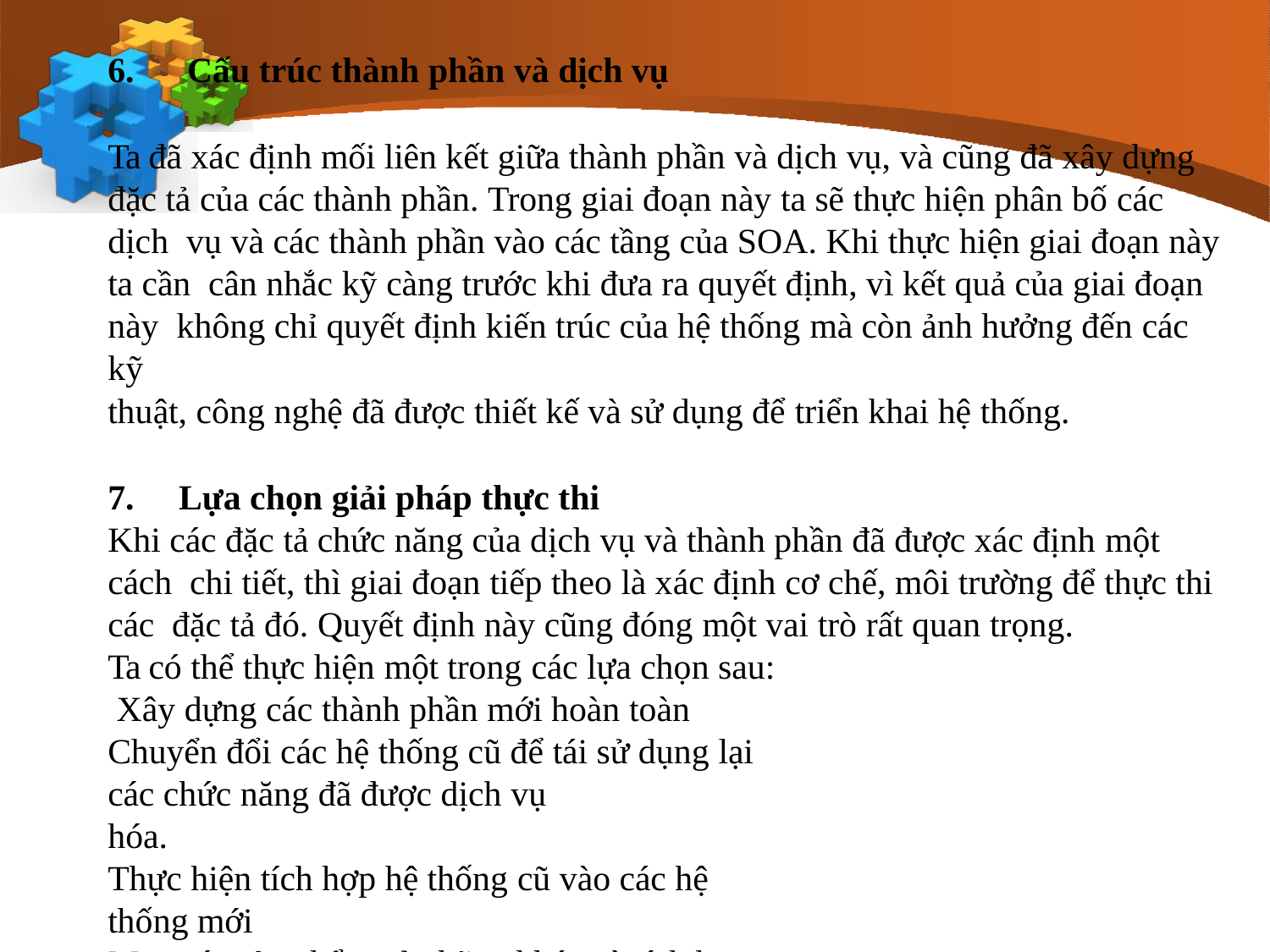

Cấu trúc thành phần và dịch vụ

Ta đã xác định mối liên kết giữa thành phần và dịch vụ, và cũng đã xây dựng  đặc tả của các thành phần. Trong giai đoạn này ta sẽ thực hiện phân bố các dịch  vụ và các thành phần vào các tầng của SOA. Khi thực hiện giai đoạn này ta cần  cân nhắc kỹ càng trước khi đưa ra quyết định, vì kết quả của giai đoạn này  không chỉ quyết định kiến trúc của hệ thống mà còn ảnh hưởng đến các kỹ
thuật, công nghệ đã được thiết kế và sử dụng để triển khai hệ thống.

Lựa chọn giải pháp thực thi
Khi các đặc tả chức năng của dịch vụ và thành phần đã được xác định một cách  chi tiết, thì giai đoạn tiếp theo là xác định cơ chế, môi trường để thực thi các  đặc tả đó. Quyết định này cũng đóng một vai trò rất quan trọng.
Ta có thể thực hiện một trong các lựa chọn sau:  Xây dựng các thành phần mới hoàn toàn
Chuyển đổi các hệ thống cũ để tái sử dụng lại các chức năng đã được dịch vụ
hóa.
Thực hiện tích hợp hệ thống cũ vào các hệ thống mới
Mua các sản phẩm của hãng khác và tích hợp vào hệ thống của mình
Đăng ký và thuê (outsource) một số phần chức năng thông qua web service